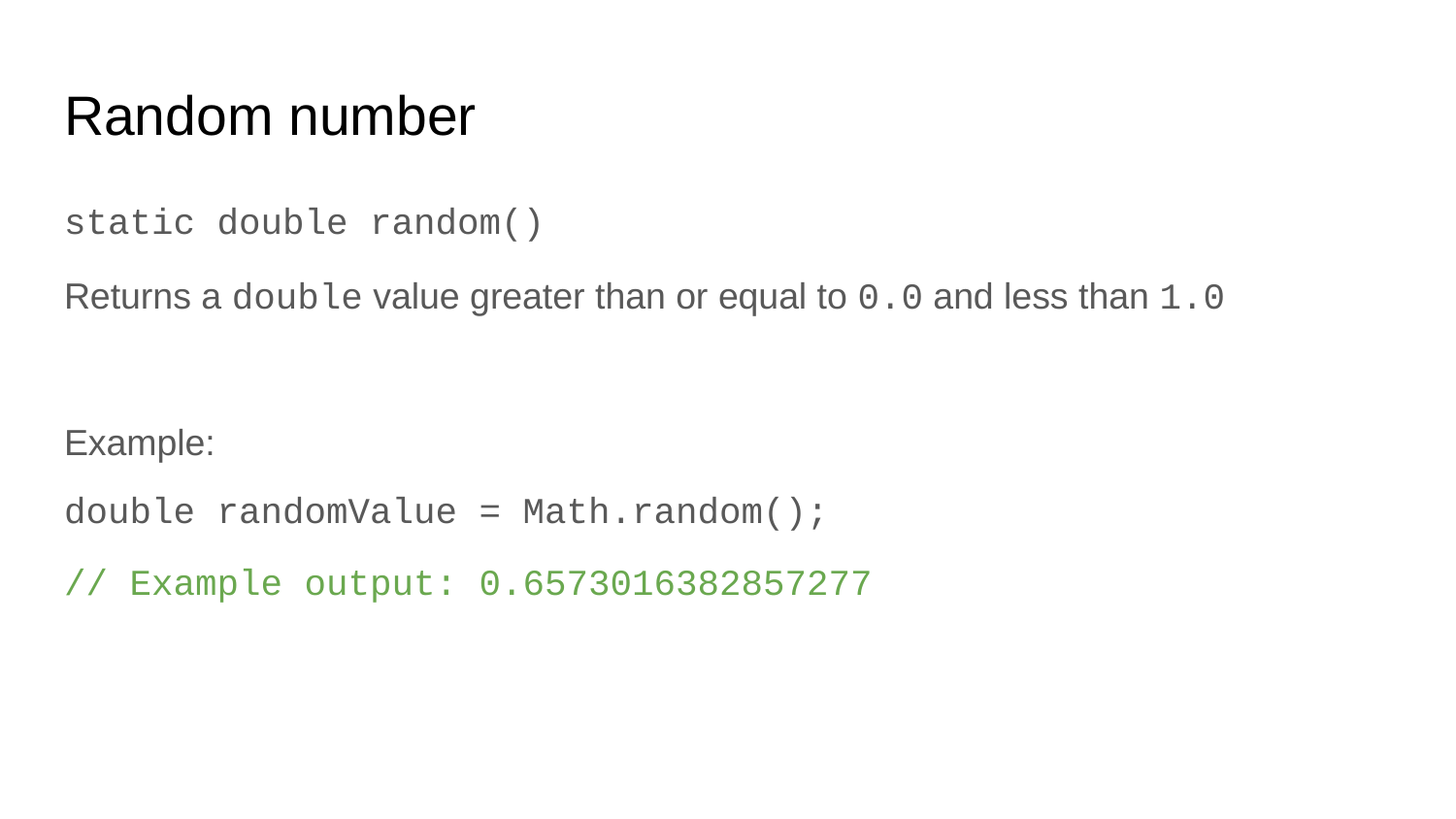

# Random number
static double random()
Returns a double value greater than or equal to 0.0 and less than 1.0

Example:
double randomValue = Math.random();
// Example output: 0.6573016382857277